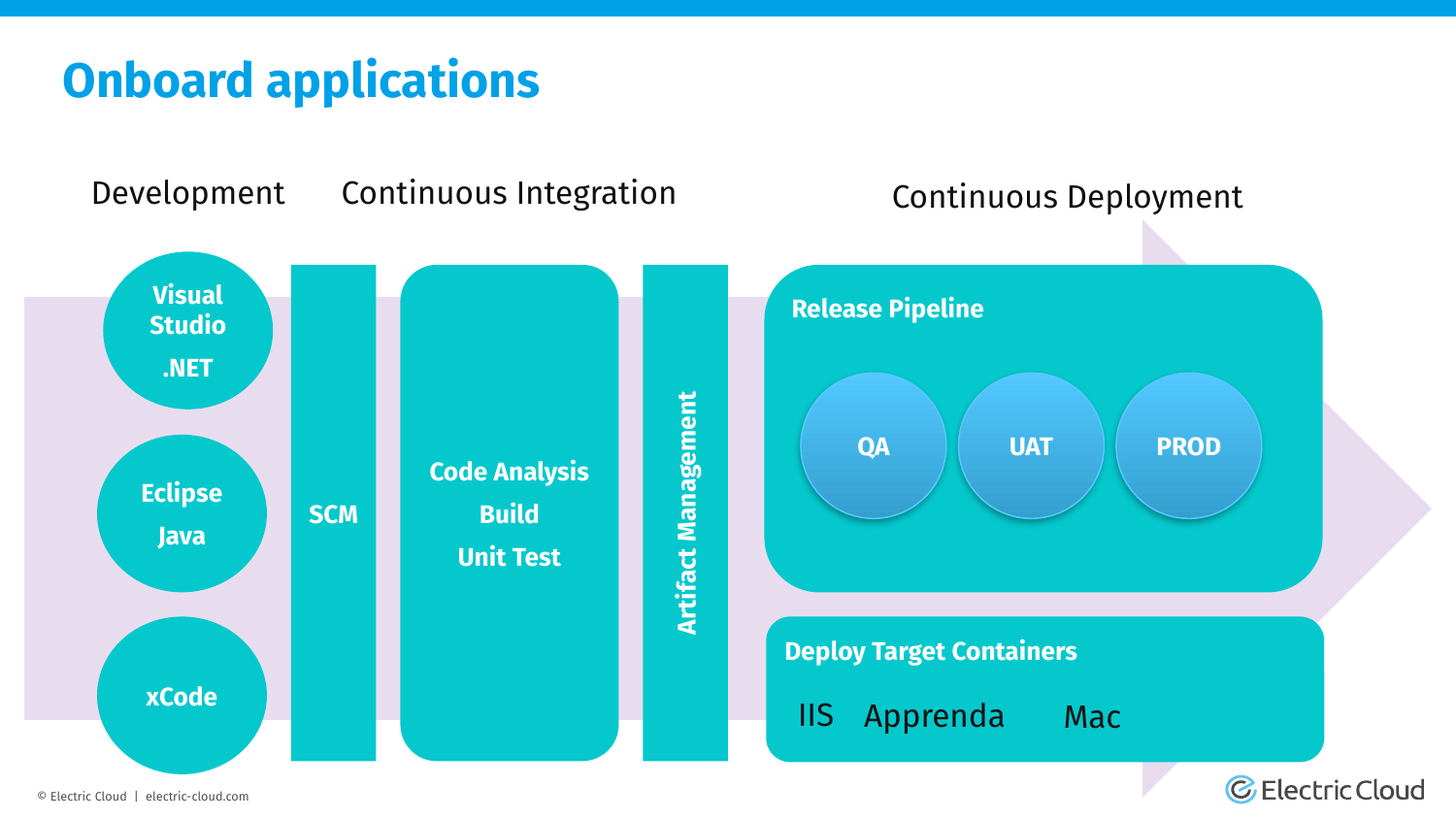

# Onboard applications
Development
Continuous Integration
Continuous Deployment

Visual Studio
.NET
SCM
Code Analysis
Build
Unit Test
Artifact Management
Release Pipeline
QA
UAT
PROD
Eclipse
Java
xCode
Deploy Target Containers
IIS
Apprenda
Mac